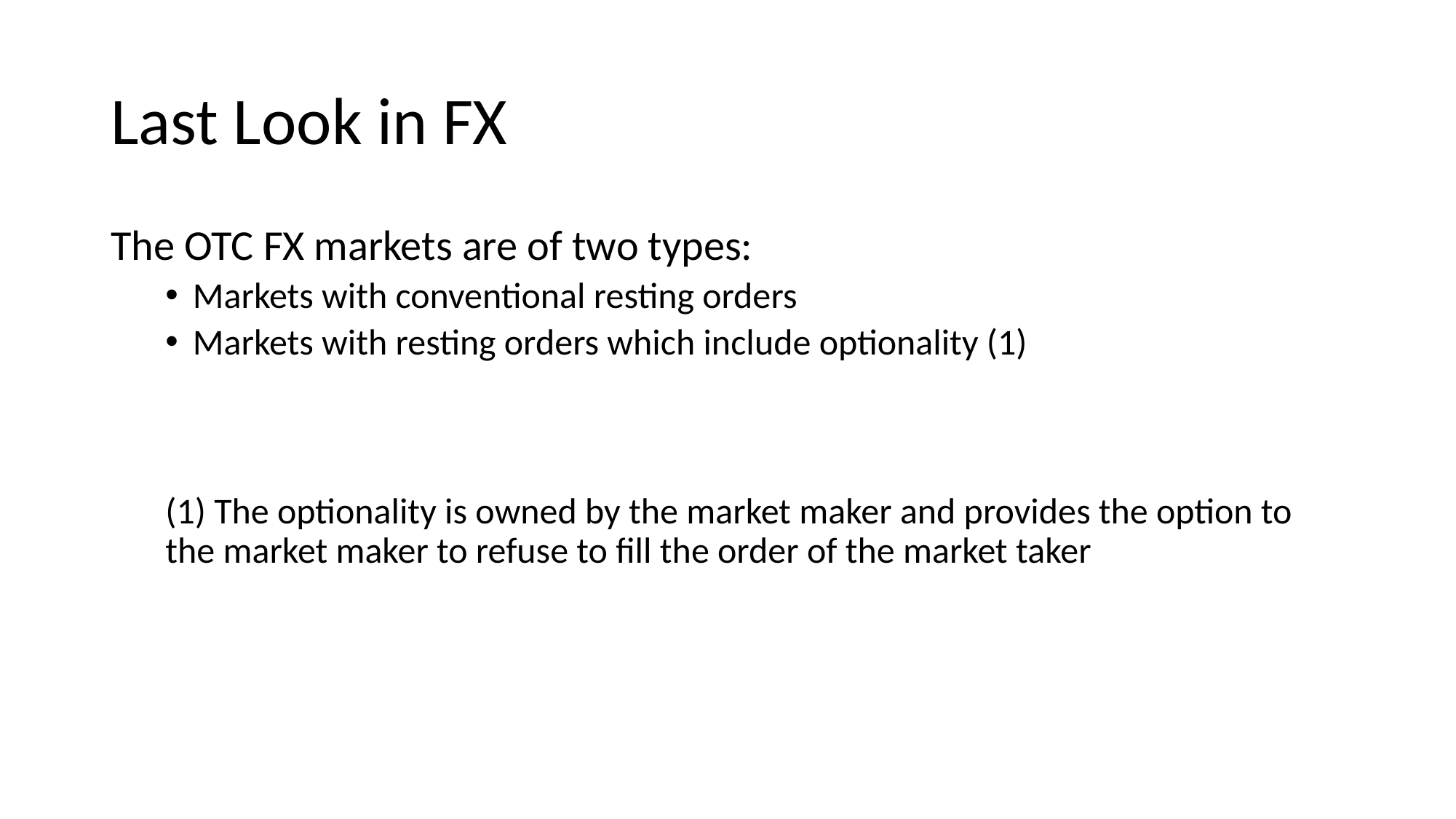

# Last Look in FX
The OTC FX markets are of two types:
Markets with conventional resting orders
Markets with resting orders which include optionality (1)

(1) The optionality is owned by the market maker and provides the option to the market maker to refuse to fill the order of the market taker